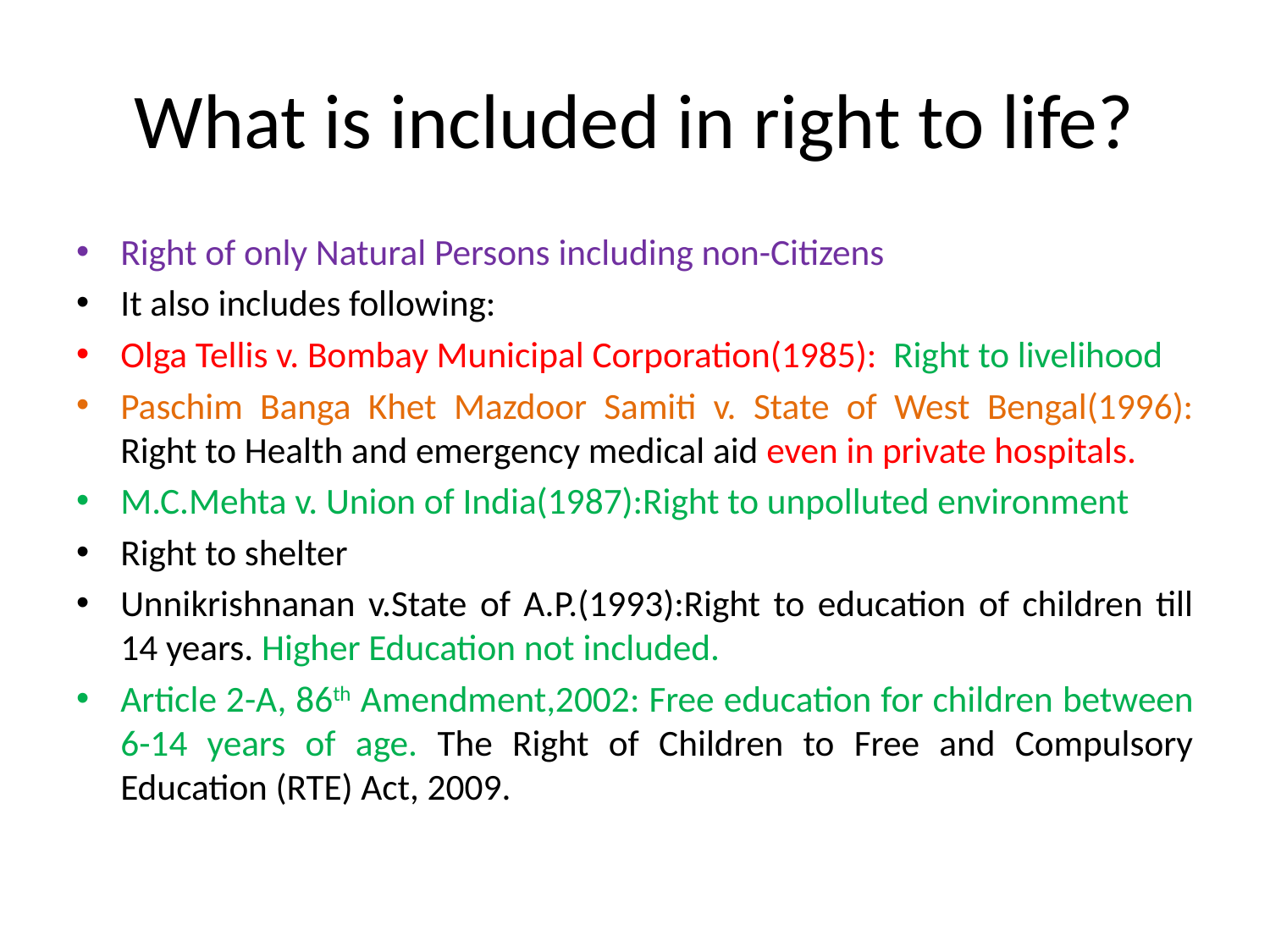

# What is included in right to life?
Right of only Natural Persons including non-Citizens
It also includes following:
Olga Tellis v. Bombay Municipal Corporation(1985):  Right to livelihood
Paschim Banga Khet Mazdoor Samiti v. State of West Bengal(1996): Right to Health and emergency medical aid even in private hospitals.
M.C.Mehta v. Union of India(1987):Right to unpolluted environment
Right to shelter
Unnikrishnanan v.State of A.P.(1993):Right to education of children till 14 years. Higher Education not included.
Article 2-A, 86th Amendment,2002: Free education for children between 6-14 years of age. The Right of Children to Free and Compulsory Education (RTE) Act, 2009.